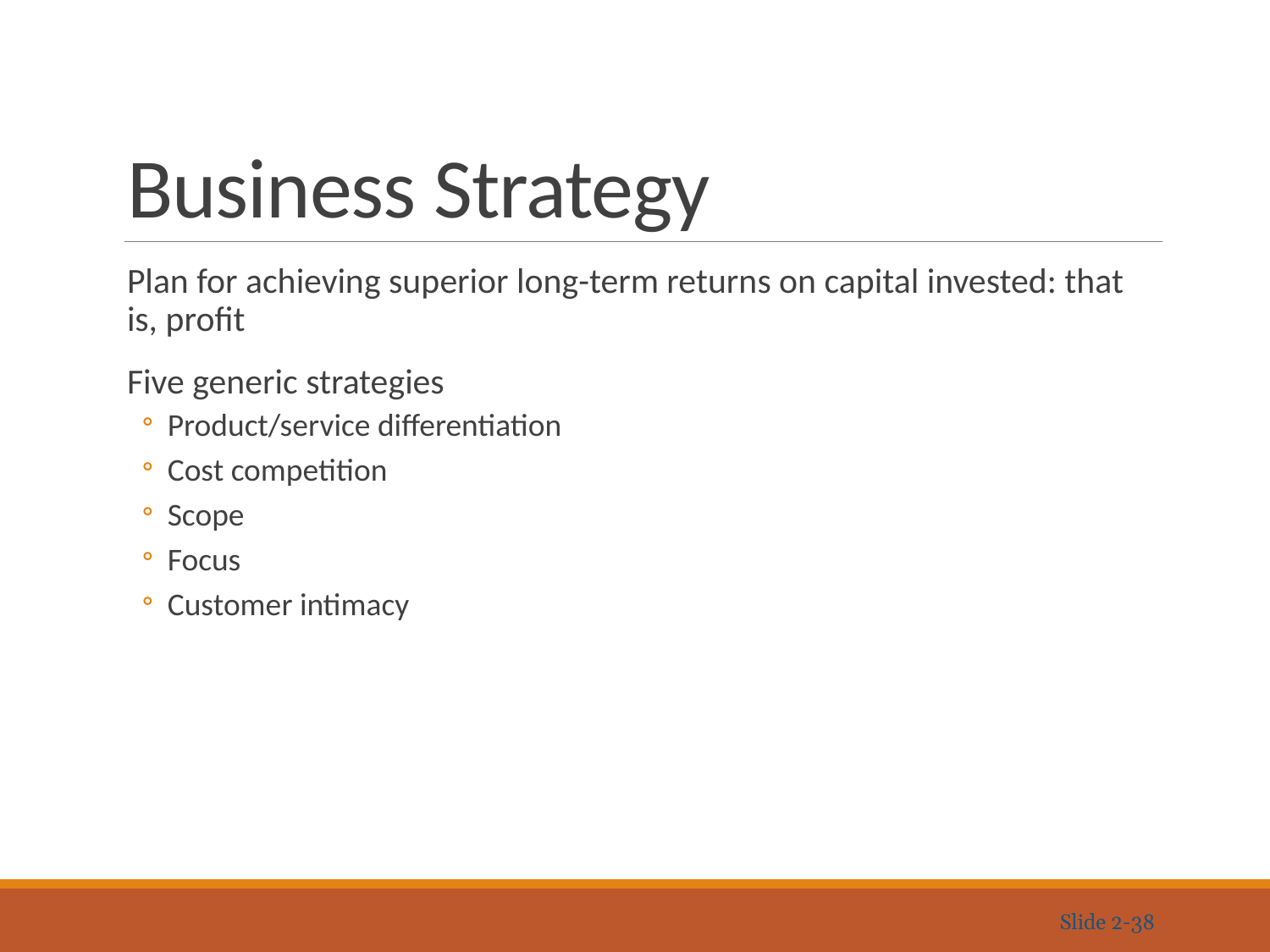

# Business Strategy
Plan for achieving superior long-term returns on capital invested: that is, profit
Five generic strategies
Product/service differentiation
Cost competition
Scope
Focus
Customer intimacy
Slide 2-38